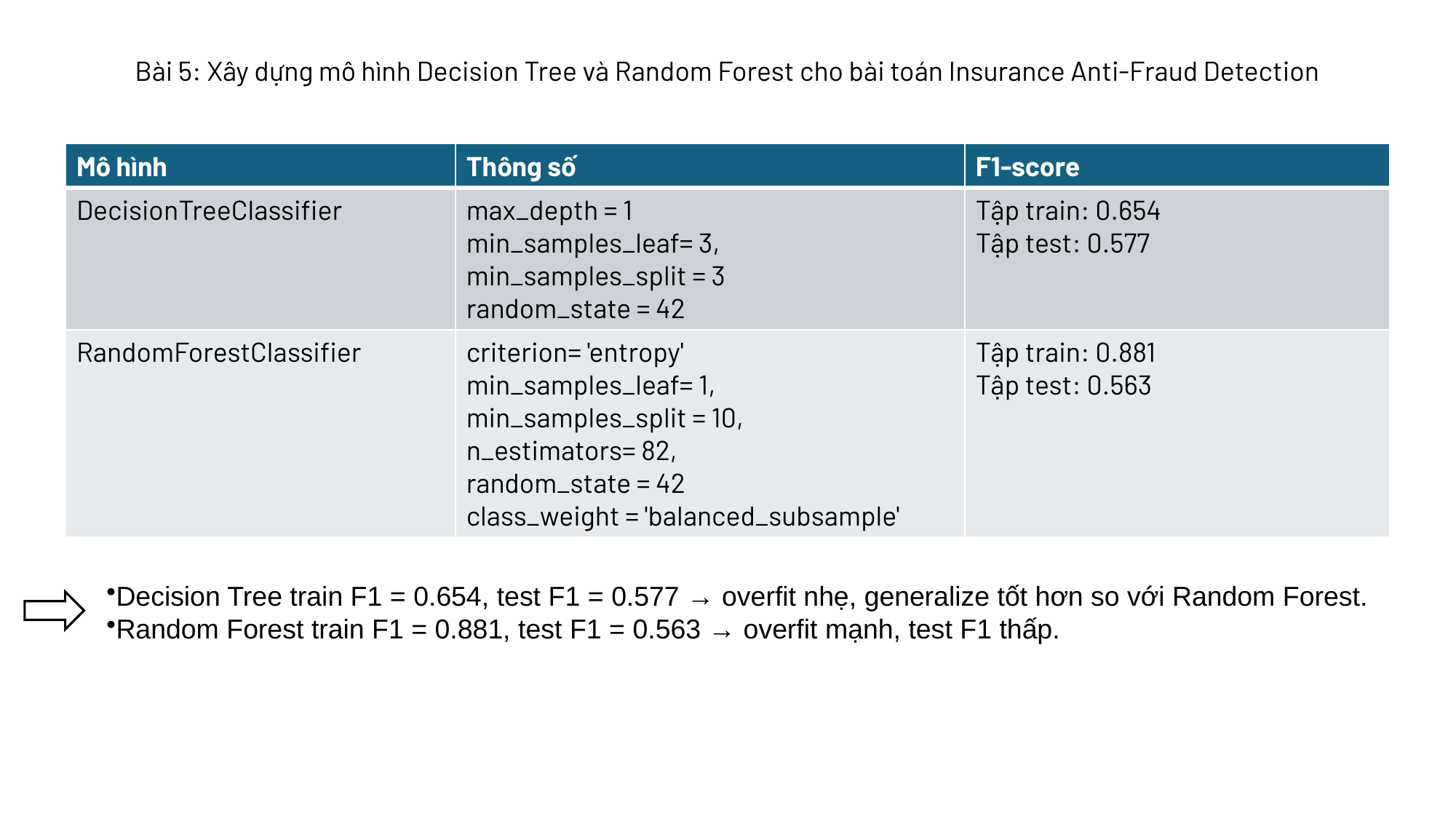

Bài 5: Xây dựng mô hình Decision Tree và Random Forest cho bài toán Insurance Anti-Fraud Detection
| Mô hình | Thông số | F1-score |
| --- | --- | --- |
| DecisionTreeClassifier | max\_depth = 1 min\_samples\_leaf= 3, min\_samples\_split = 3 random\_state = 42 | Tập train: 0.654 Tập test: 0.577 |
| RandomForestClassifier | criterion= 'entropy' min\_samples\_leaf= 1, min\_samples\_split = 10, n\_estimators= 82, random\_state = 42 class\_weight = 'balanced\_subsample' | Tập train: 0.881 Tập test: 0.563 |
Decision Tree train F1 = 0.654, test F1 = 0.577 → overfit nhẹ, generalize tốt hơn so với Random Forest.
Random Forest train F1 = 0.881, test F1 = 0.563 → overfit mạnh, test F1 thấp.